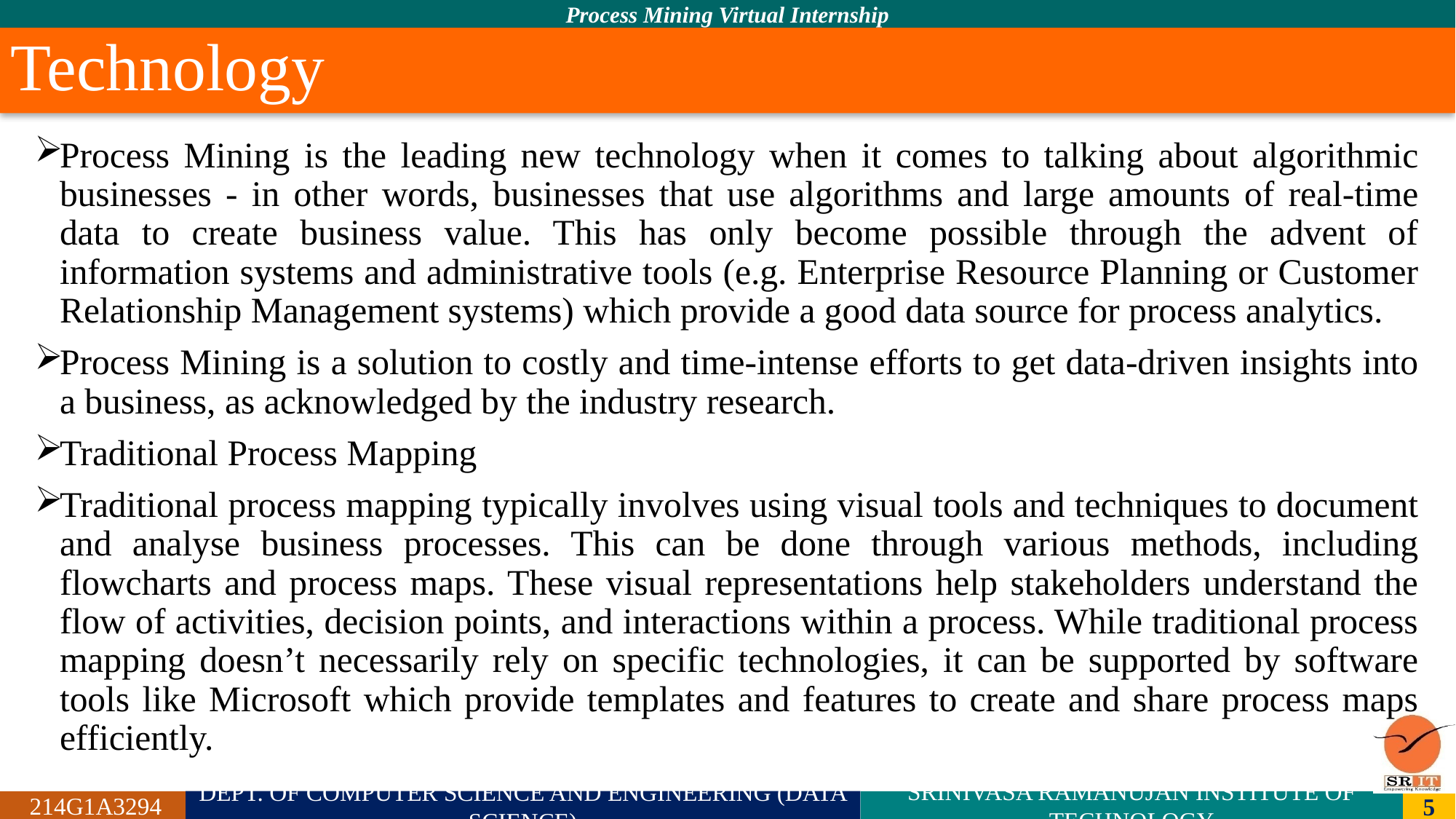

# Technology
Process Mining is the leading new technology when it comes to talking about algorithmic businesses - in other words, businesses that use algorithms and large amounts of real-time data to create business value. This has only become possible through the advent of information systems and administrative tools (e.g. Enterprise Resource Planning or Customer Relationship Management systems) which provide a good data source for process analytics.
Process Mining is a solution to costly and time-intense efforts to get data-driven insights into a business, as acknowledged by the industry research.
Traditional Process Mapping
Traditional process mapping typically involves using visual tools and techniques to document and analyse business processes. This can be done through various methods, including flowcharts and process maps. These visual representations help stakeholders understand the flow of activities, decision points, and interactions within a process. While traditional process mapping doesn’t necessarily rely on specific technologies, it can be supported by software tools like Microsoft which provide templates and features to create and share process maps efficiently.